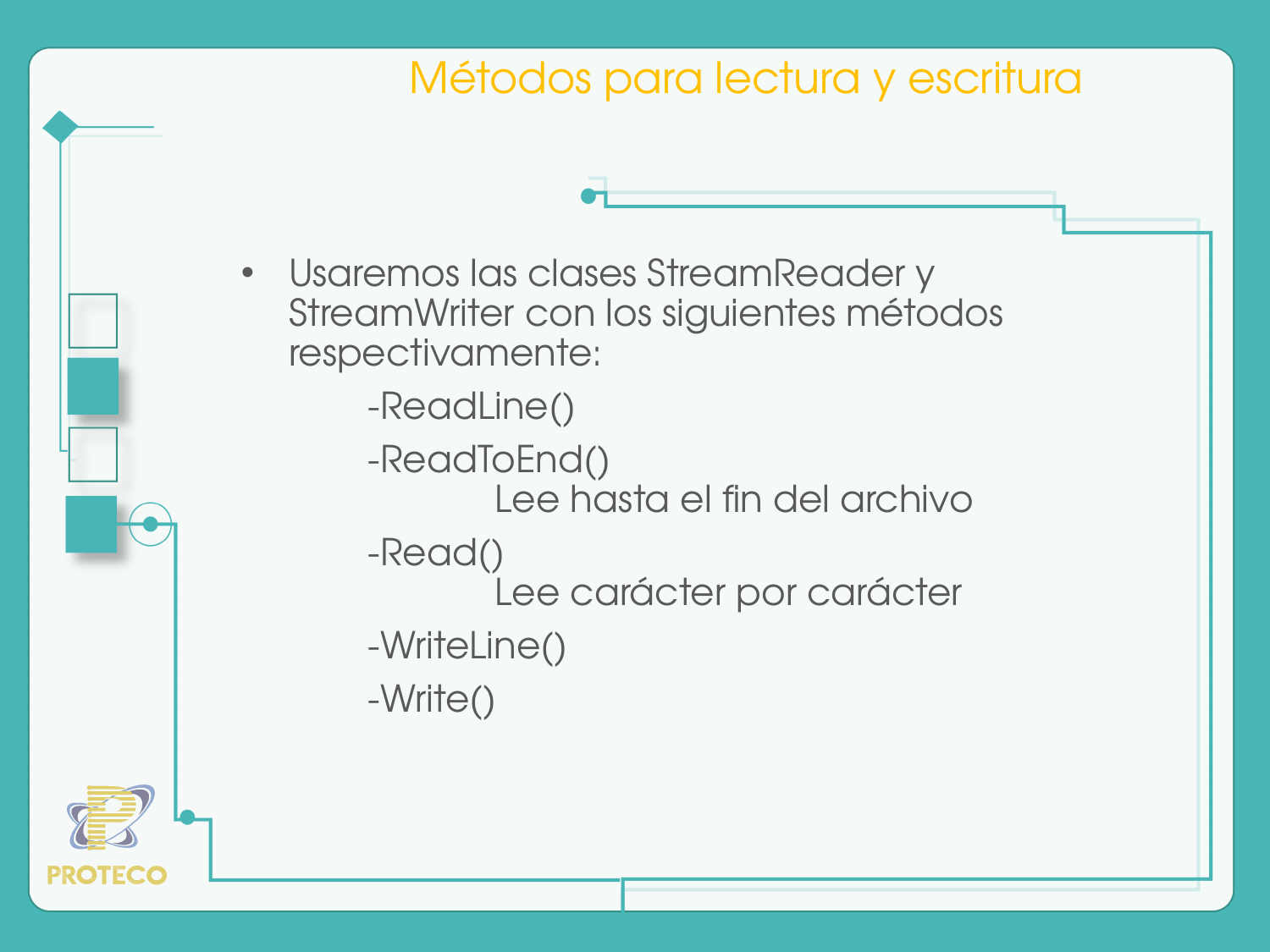

# Métodos para lectura y escritura
Usaremos las clases StreamReader y StreamWriter con los siguientes métodos respectivamente:
	-ReadLine()
 	-ReadToEnd()
		Lee hasta el fin del archivo
	-Read()
		Lee carácter por carácter
	-WriteLine()
	-Write()